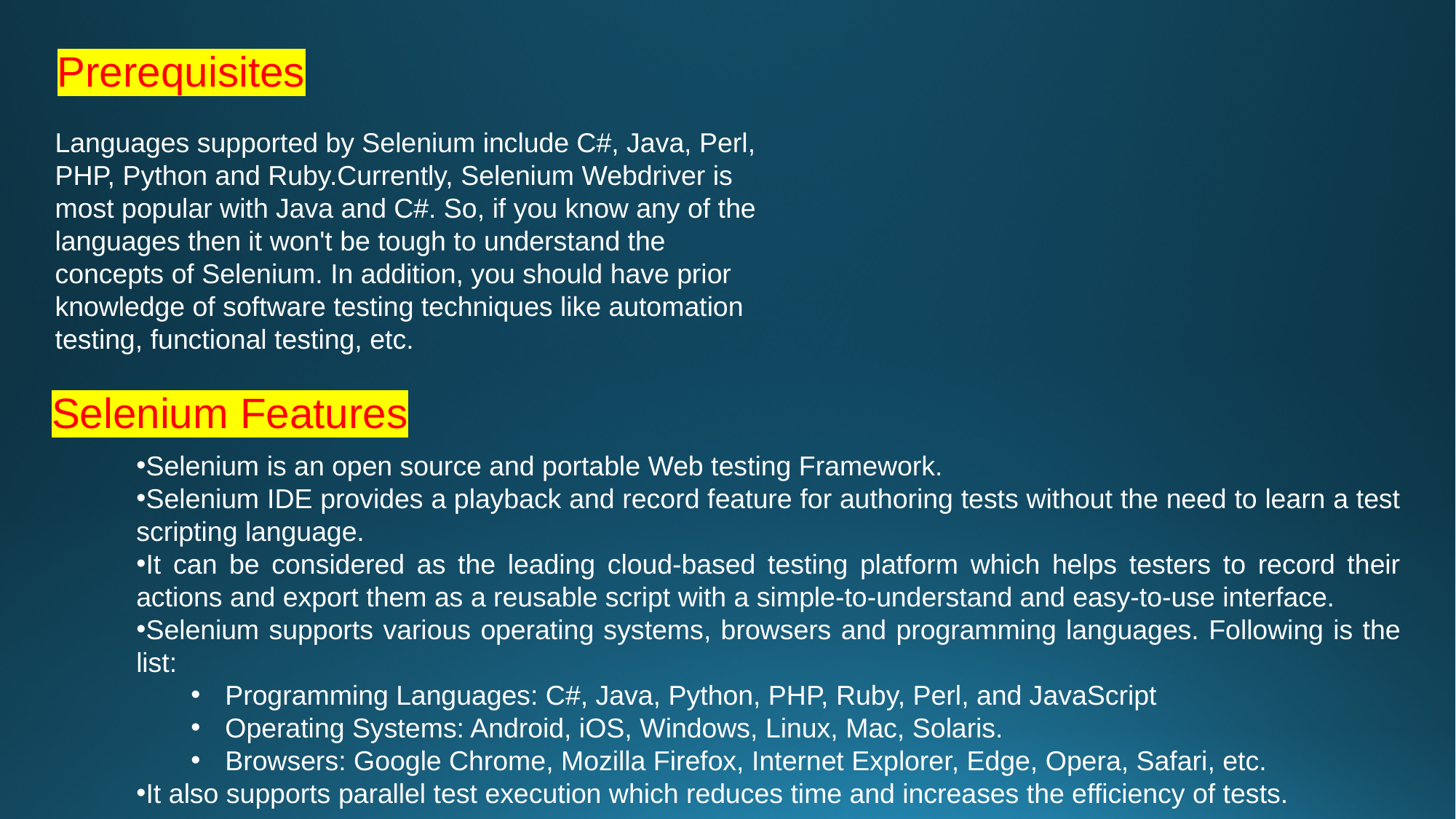

Prerequisites
Languages supported by Selenium include C#, Java, Perl, PHP, Python and Ruby.Currently, Selenium Webdriver is most popular with Java and C#. So, if you know any of the languages then it won't be tough to understand the concepts of Selenium. In addition, you should have prior knowledge of software testing techniques like automation testing, functional testing, etc.
Selenium Features
Selenium is an open source and portable Web testing Framework.
Selenium IDE provides a playback and record feature for authoring tests without the need to learn a test scripting language.
It can be considered as the leading cloud-based testing platform which helps testers to record their actions and export them as a reusable script with a simple-to-understand and easy-to-use interface.
Selenium supports various operating systems, browsers and programming languages. Following is the list:
Programming Languages: C#, Java, Python, PHP, Ruby, Perl, and JavaScript
Operating Systems: Android, iOS, Windows, Linux, Mac, Solaris.
Browsers: Google Chrome, Mozilla Firefox, Internet Explorer, Edge, Opera, Safari, etc.
It also supports parallel test execution which reduces time and increases the efficiency of tests.